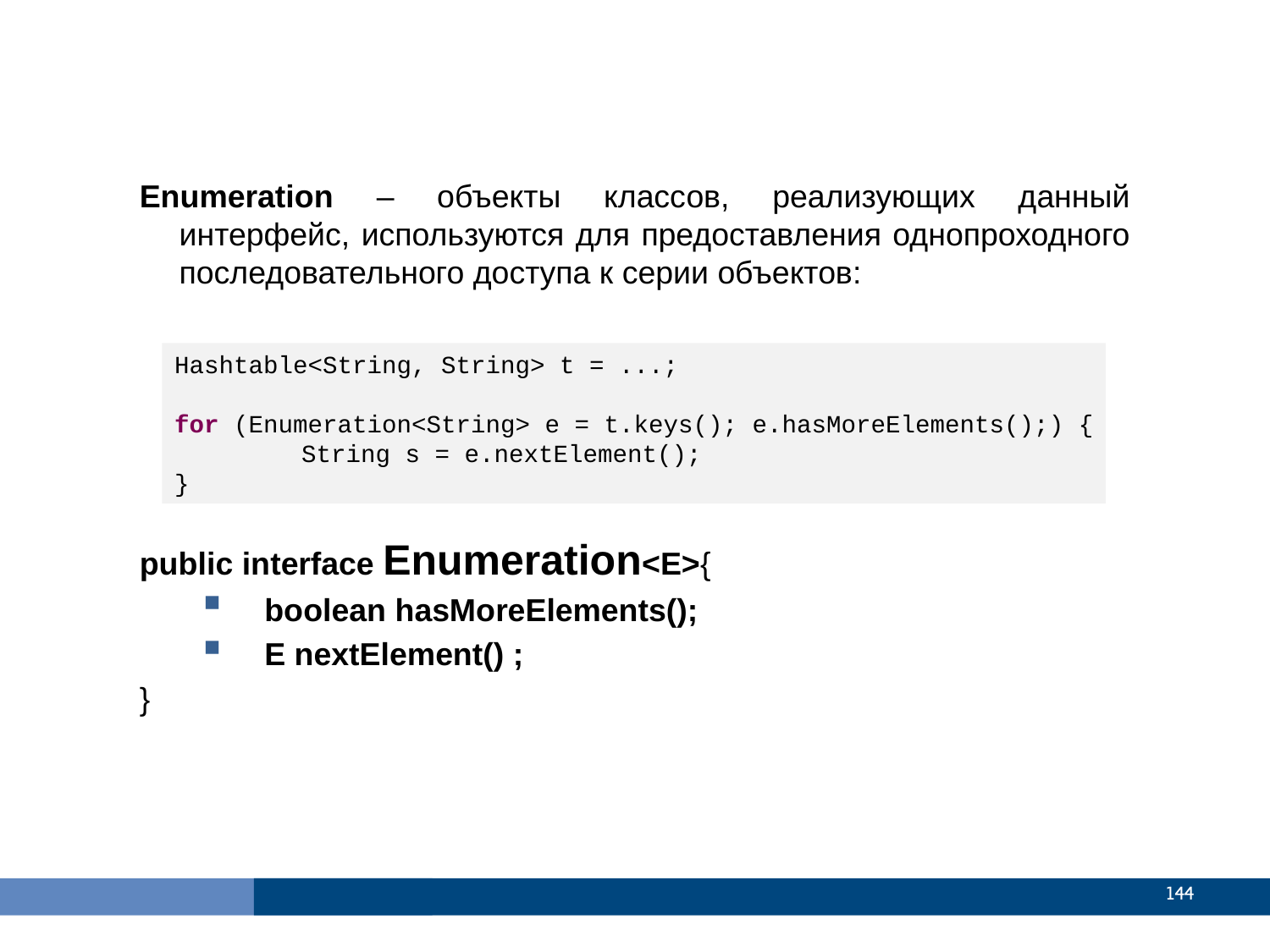

Enumeration – объекты классов, реализующих данный интерфейс, используются для предоставления однопроходного последовательного доступа к серии объектов:

public interface Enumeration<E>{
boolean hasMoreElements();
E nextElement() ;
}

Hashtable<String, String> t = ...;

for (Enumeration<String> e = t.keys(); e.hasMoreElements();) {
	String s = e.nextElement();
}
144